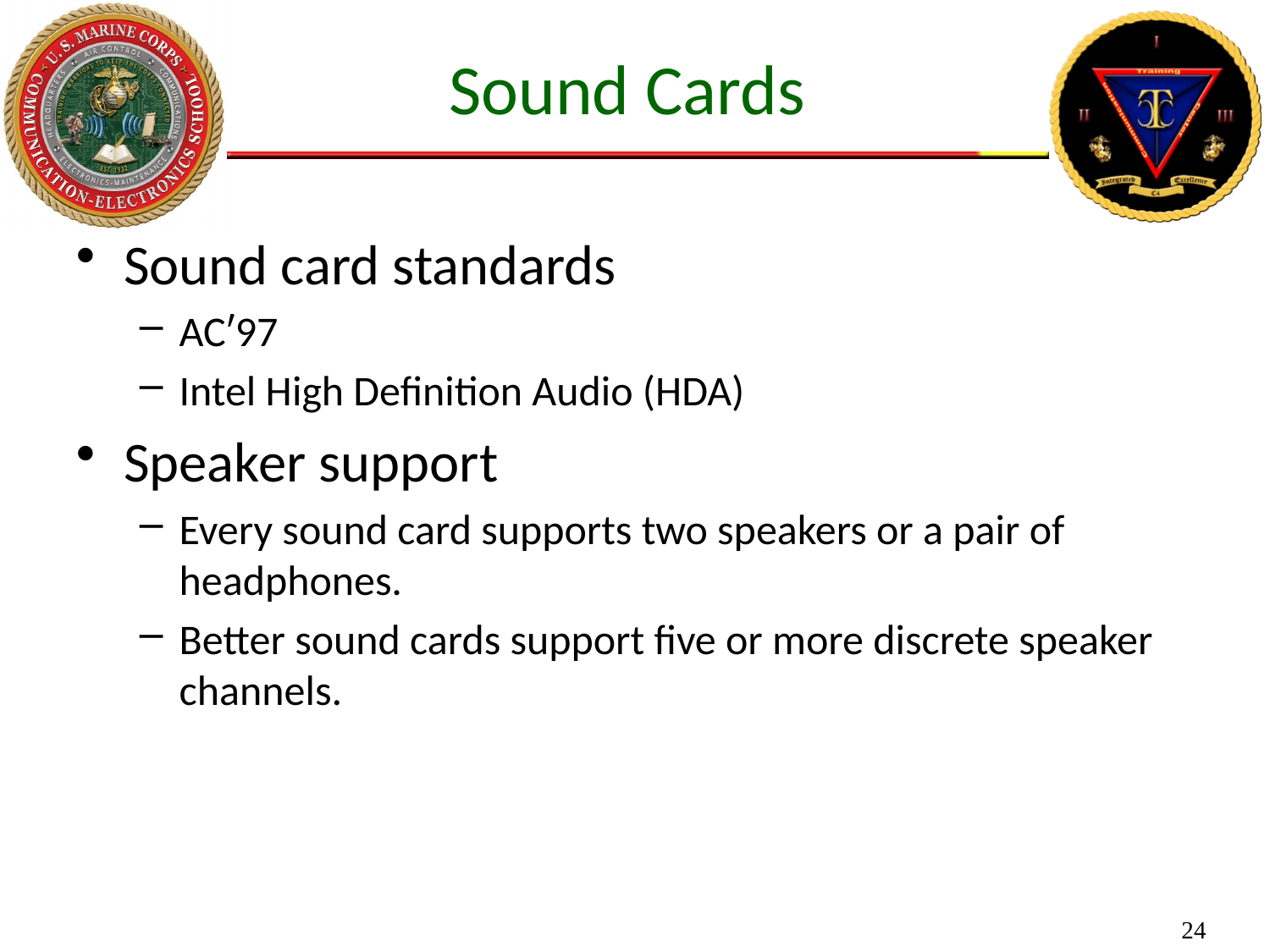

# Sound Cards
Sound card standards
ACʹ97
Intel High Definition Audio (HDA)
Speaker support
Every sound card supports two speakers or a pair of headphones.
Better sound cards support five or more discrete speaker channels.